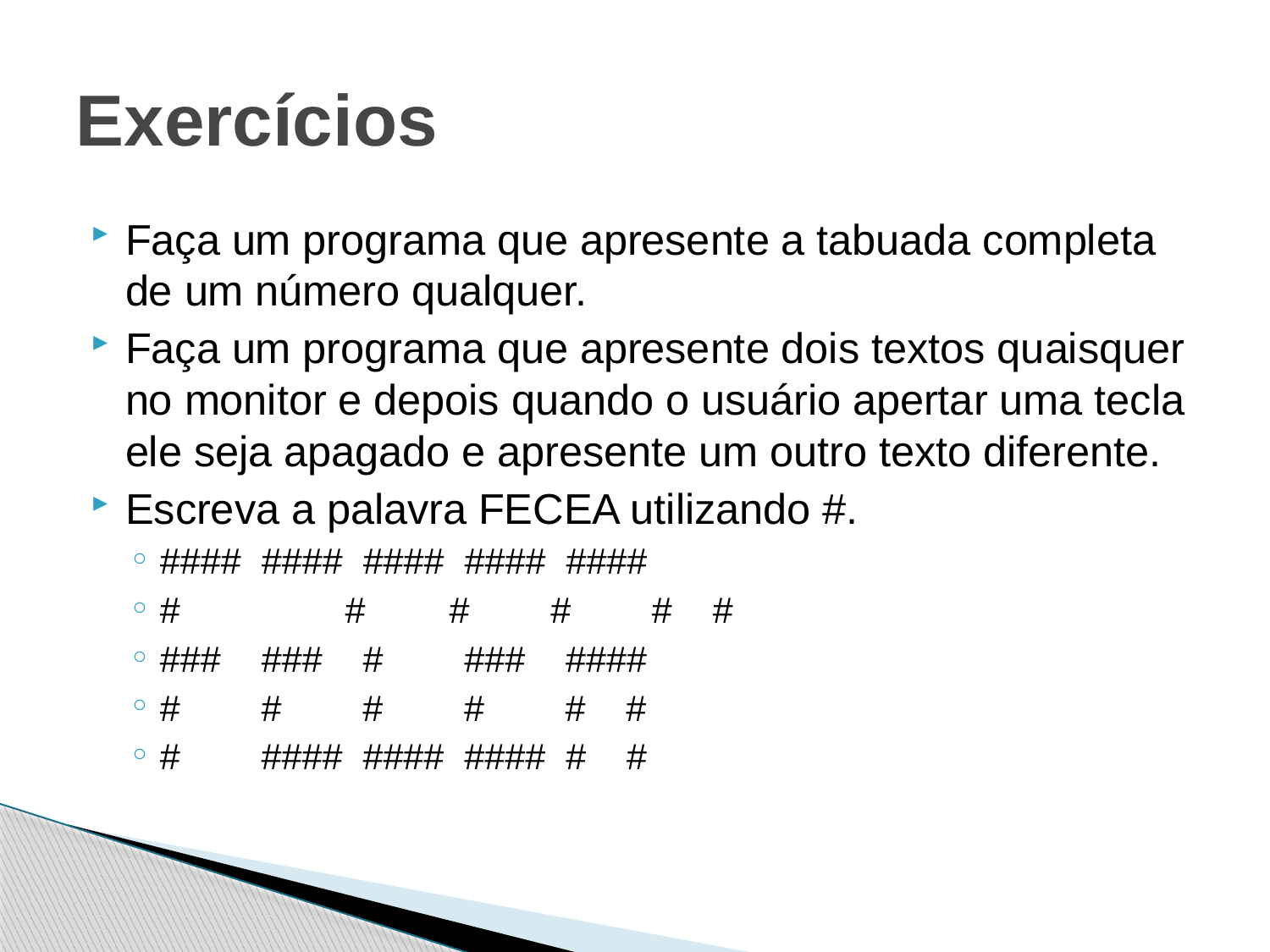

# Exercícios
Faça um programa que apresente a tabuada completa de um número qualquer.
Faça um programa que apresente dois textos quaisquer no monitor e depois quando o usuário apertar uma tecla ele seja apagado e apresente um outro texto diferente.
Escreva a palavra FECEA utilizando #.
####  ####  ####  ####  ####
#	       #	      #        #        #    #
###    ###    #        ###    ####
#        #        #        #        #    #
#        ####  ####  ####  #    #